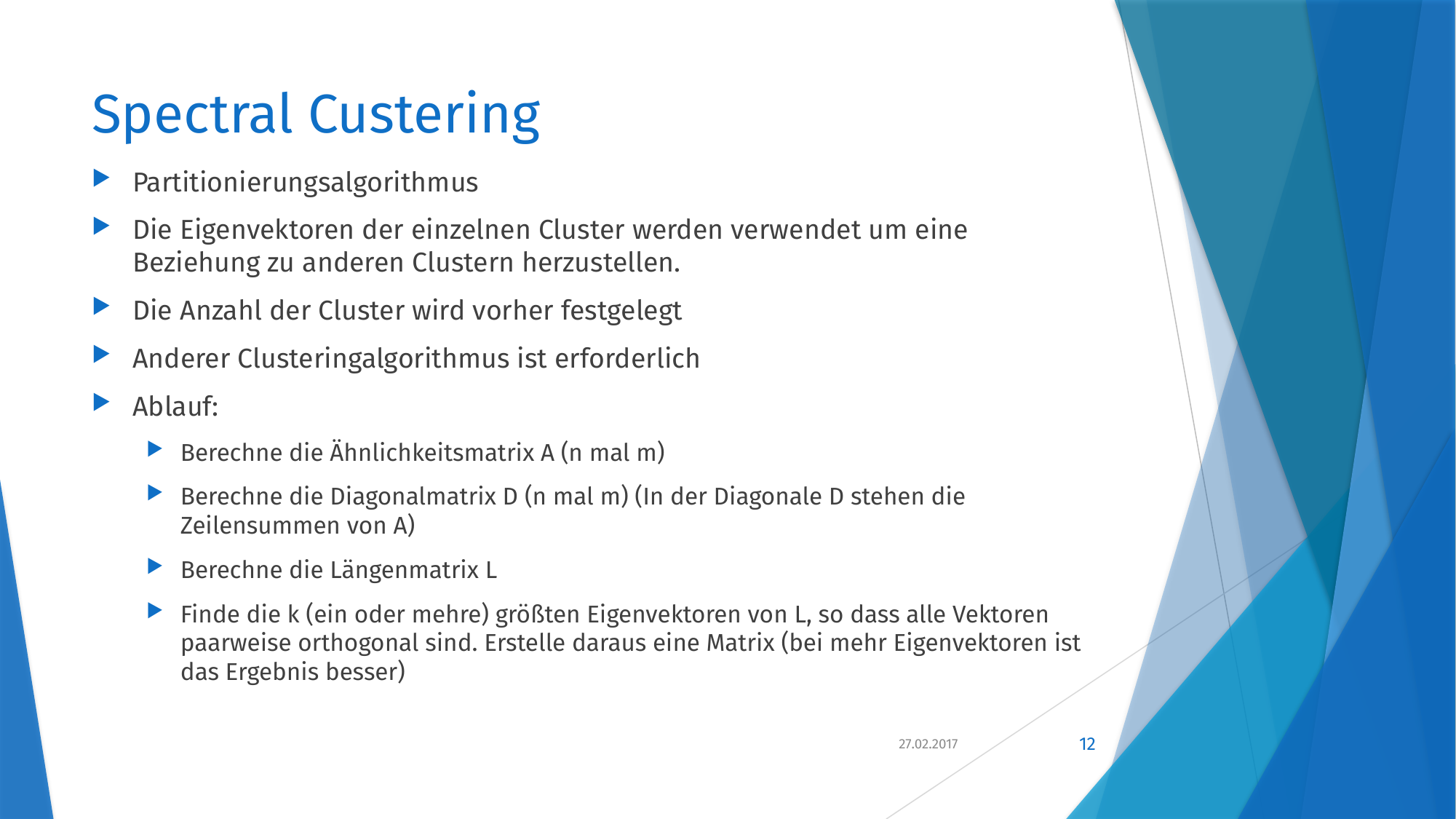

# Spectral Custering
Partitionierungsalgorithmus
Die Eigenvektoren der einzelnen Cluster werden verwendet um eine Beziehung zu anderen Clustern herzustellen.
Die Anzahl der Cluster wird vorher festgelegt
Anderer Clusteringalgorithmus ist erforderlich
Ablauf:
Berechne die Ähnlichkeitsmatrix A (n mal m)
Berechne die Diagonalmatrix D (n mal m) (In der Diagonale D stehen die Zeilensummen von A)
Berechne die Längenmatrix L
Finde die k (ein oder mehre) größten Eigenvektoren von L, so dass alle Vektoren paarweise orthogonal sind. Erstelle daraus eine Matrix (bei mehr Eigenvektoren ist das Ergebnis besser)

27.02.2017
12